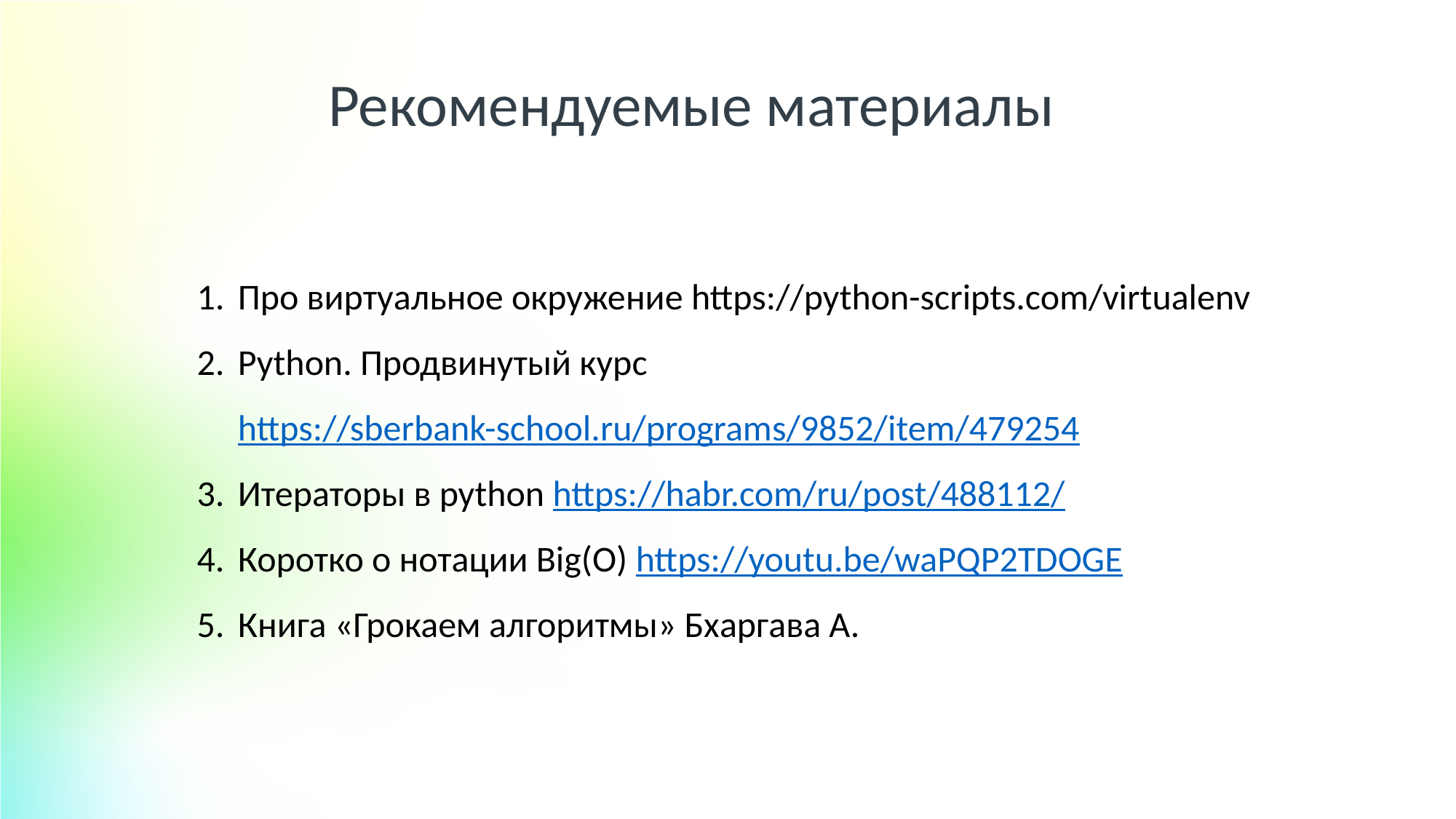

Рекомендуемые материалы
Про виртуальное окружение https://python-scripts.com/virtualenv
Python. Продвинутый курс https://sberbank-school.ru/programs/9852/item/479254
Итераторы в python https://habr.com/ru/post/488112/
Коротко о нотации Big(O) https://youtu.be/waPQP2TDOGE
Книга «Грокаем алгоритмы» Бхаргава А.